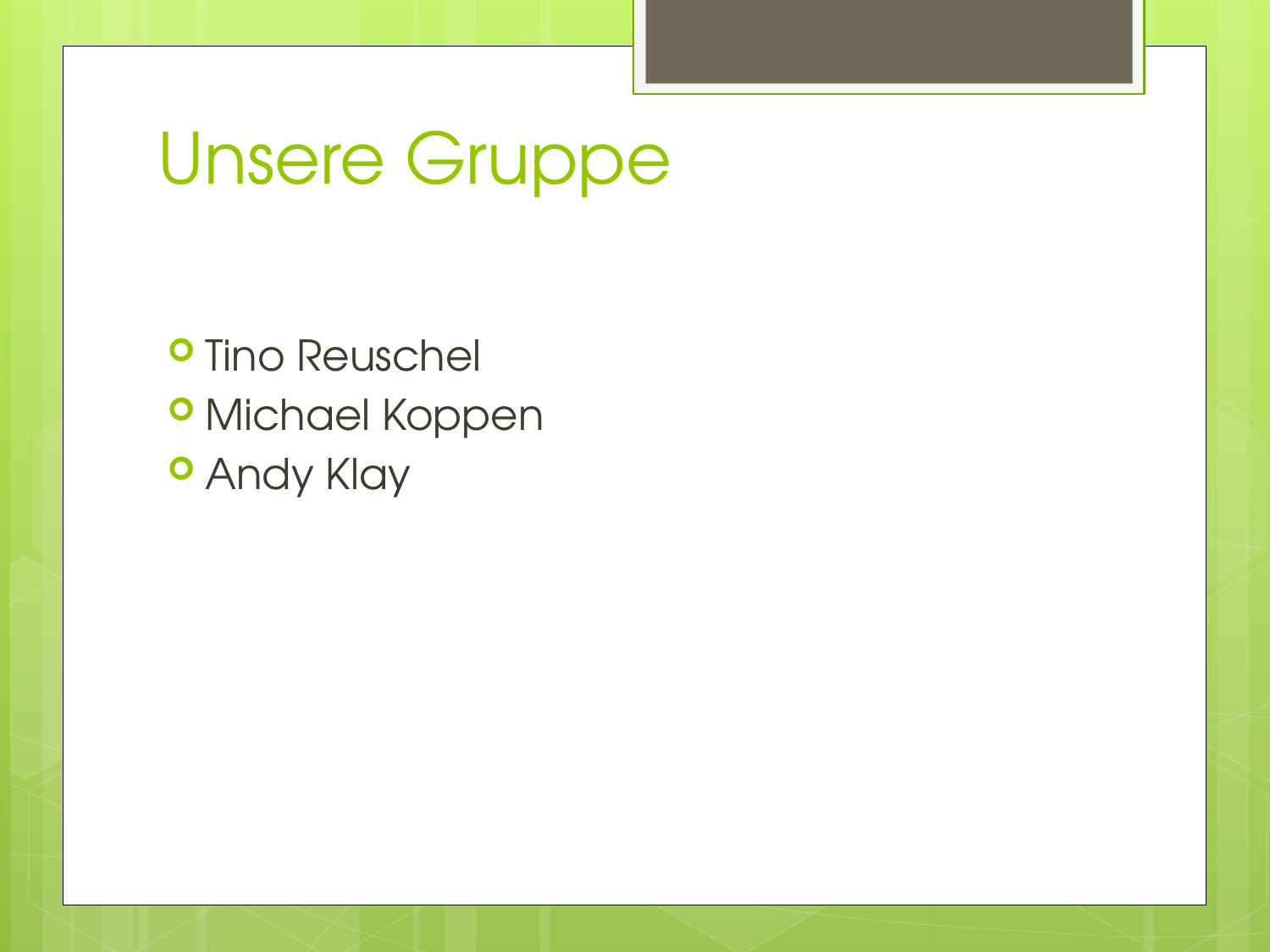

# Unsere Gruppe
Tino Reuschel
Michael Koppen
Andy Klay